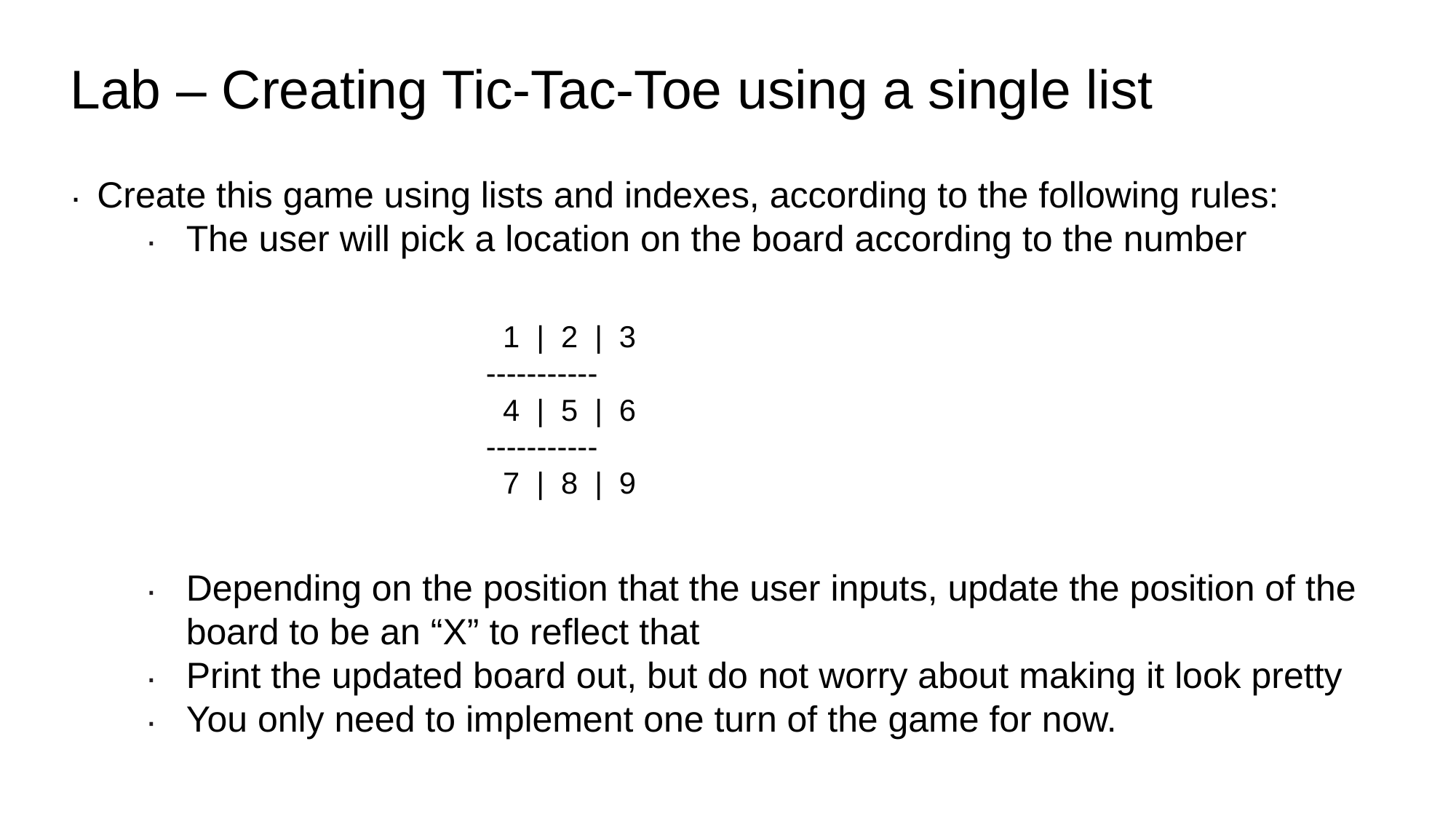

# Lab – Creating Tic-Tac-Toe using a single list
Create this game using lists and indexes, according to the following rules:
The user will pick a location on the board according to the number

Depending on the position that the user inputs, update the position of the board to be an “X” to reflect that
Print the updated board out, but do not worry about making it look pretty
You only need to implement one turn of the game for now.
  1  |  2  |  3
-----------
  4  |  5  |  6
-----------
  7  |  8  |  9